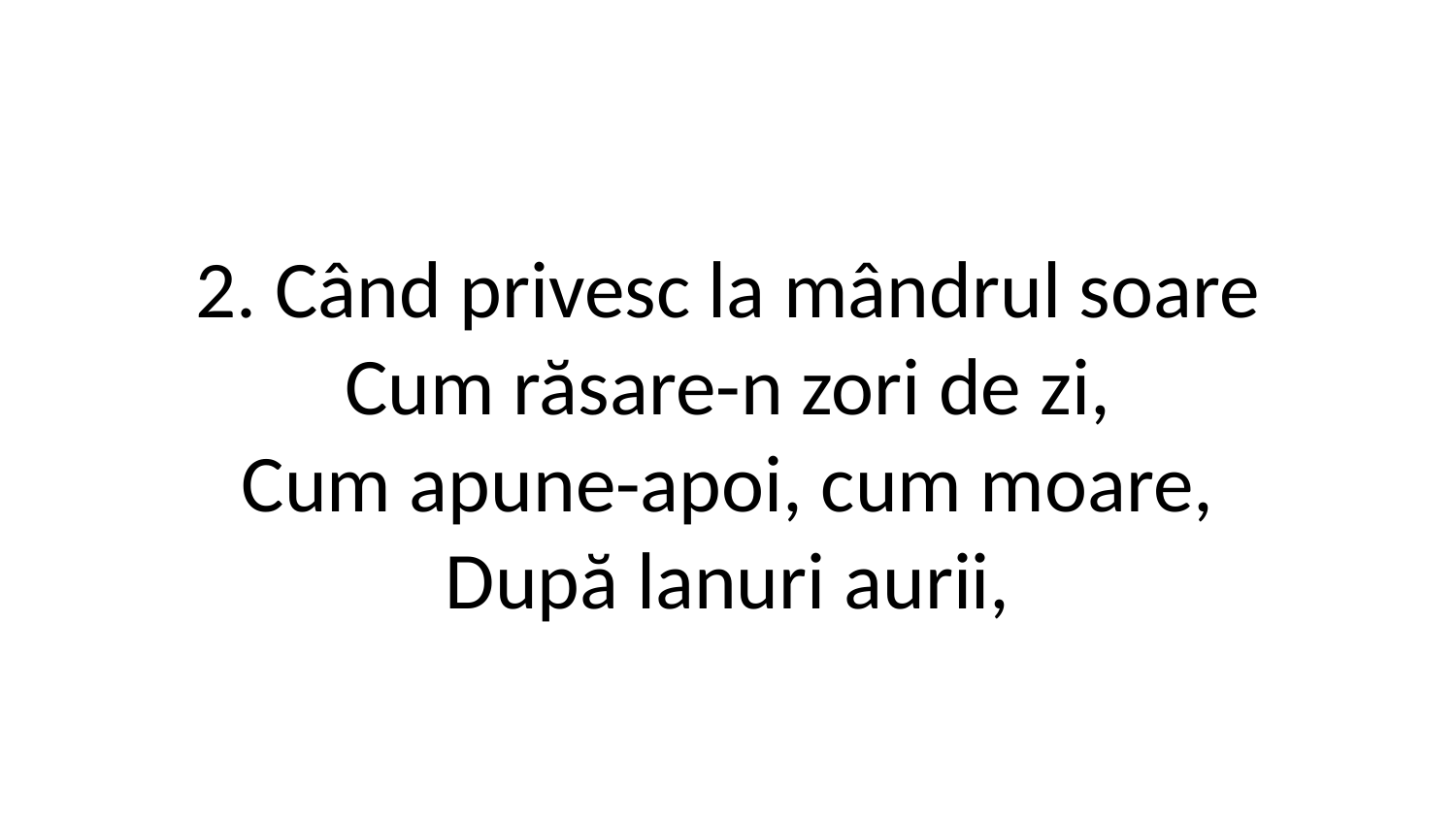

2. Când privesc la mândrul soare
Cum răsare-n zori de zi,
Cum apune-apoi, cum moare,
După lanuri aurii,